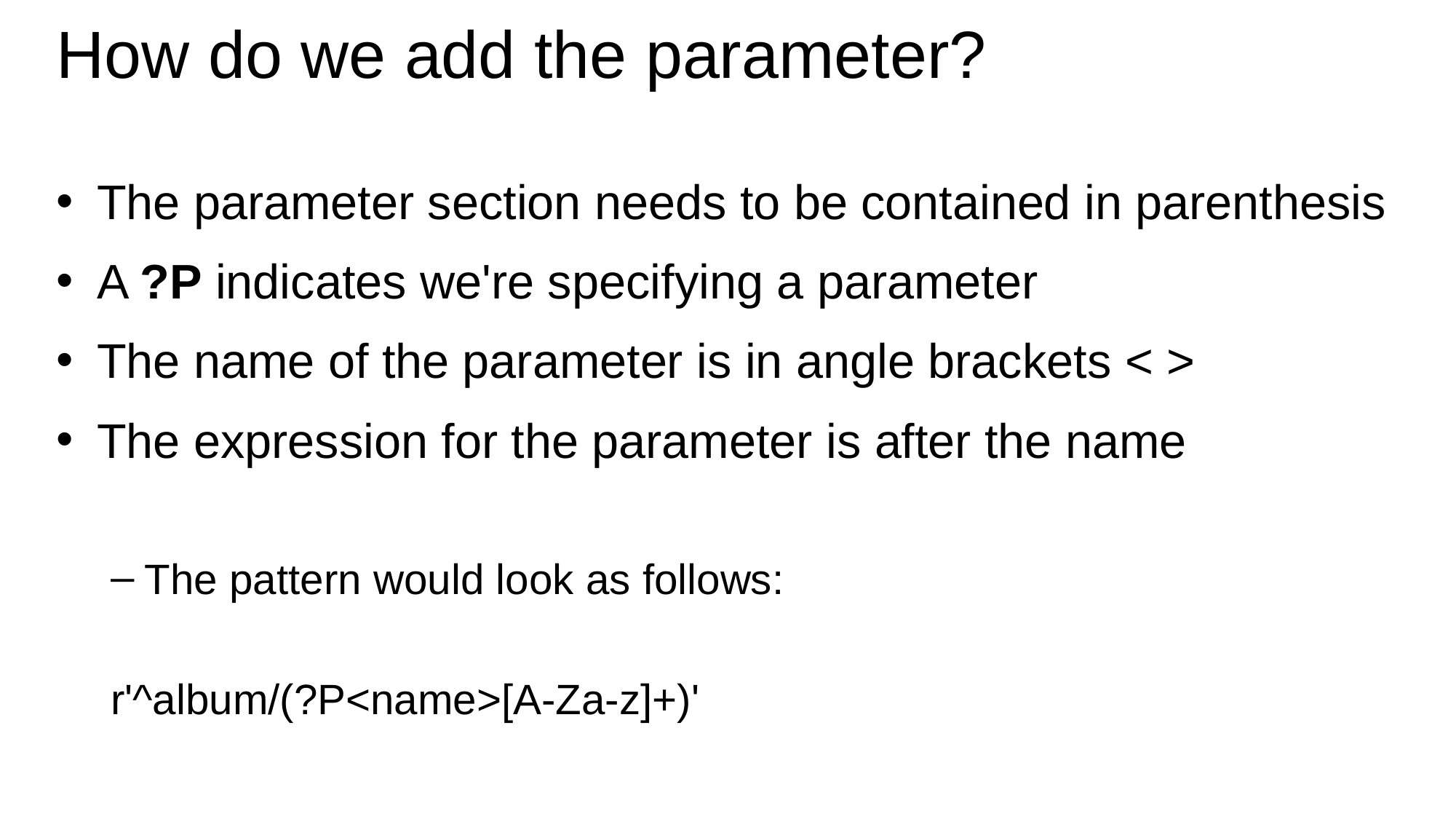

# How do we add the parameter?
The parameter section needs to be contained in parenthesis
A ?P indicates we're specifying a parameter
The name of the parameter is in angle brackets < >
The expression for the parameter is after the name

The pattern would look as follows:

r'^album/(?P<name>[A-Za-z]+)'